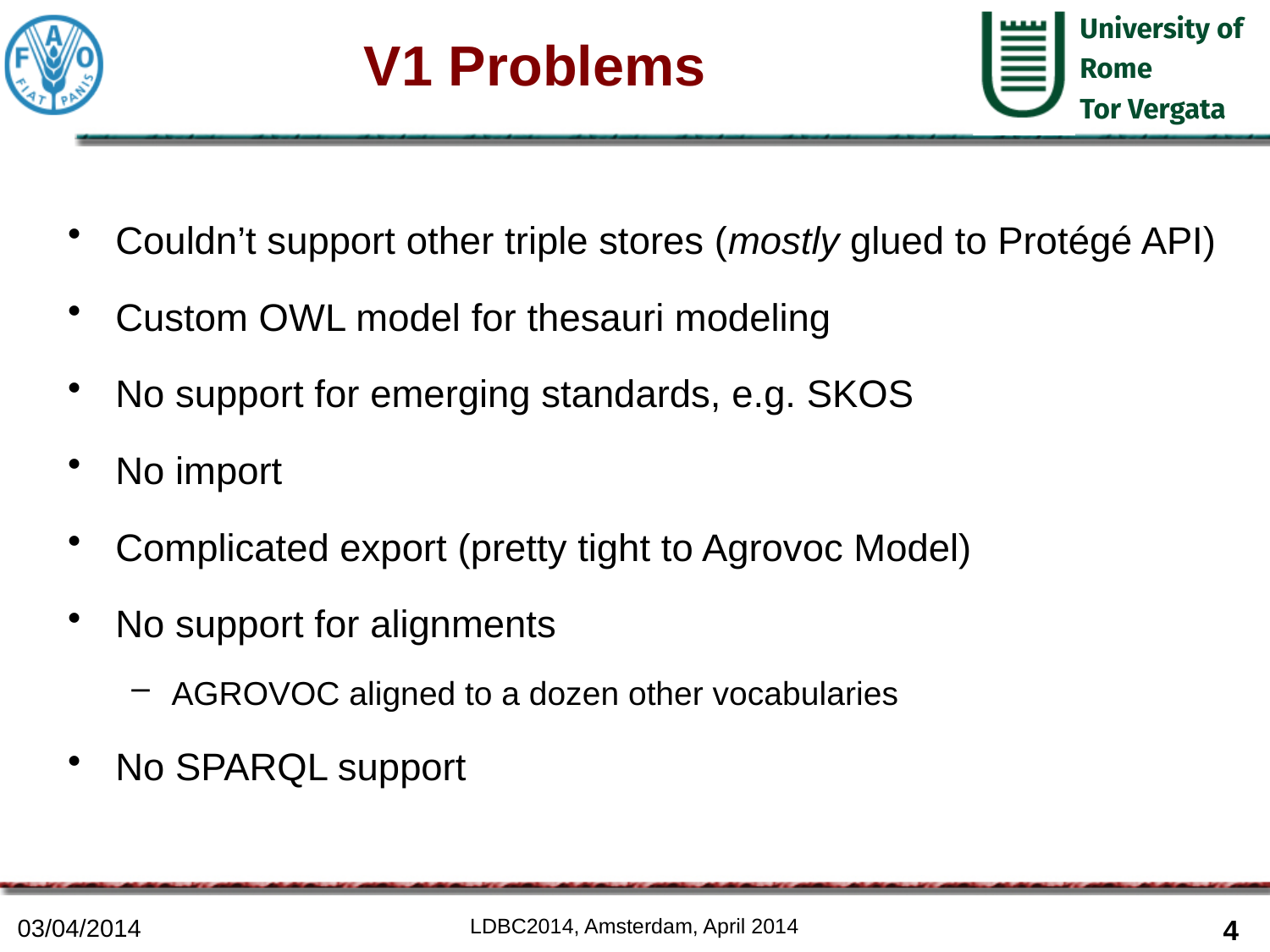

# V1 Problems
Couldn’t support other triple stores (mostly glued to Protégé API)
Custom OWL model for thesauri modeling
No support for emerging standards, e.g. SKOS
No import
Complicated export (pretty tight to Agrovoc Model)
No support for alignments
AGROVOC aligned to a dozen other vocabularies
No SPARQL support
LDBC2014, Amsterdam, April 2014
03/04/2014
4